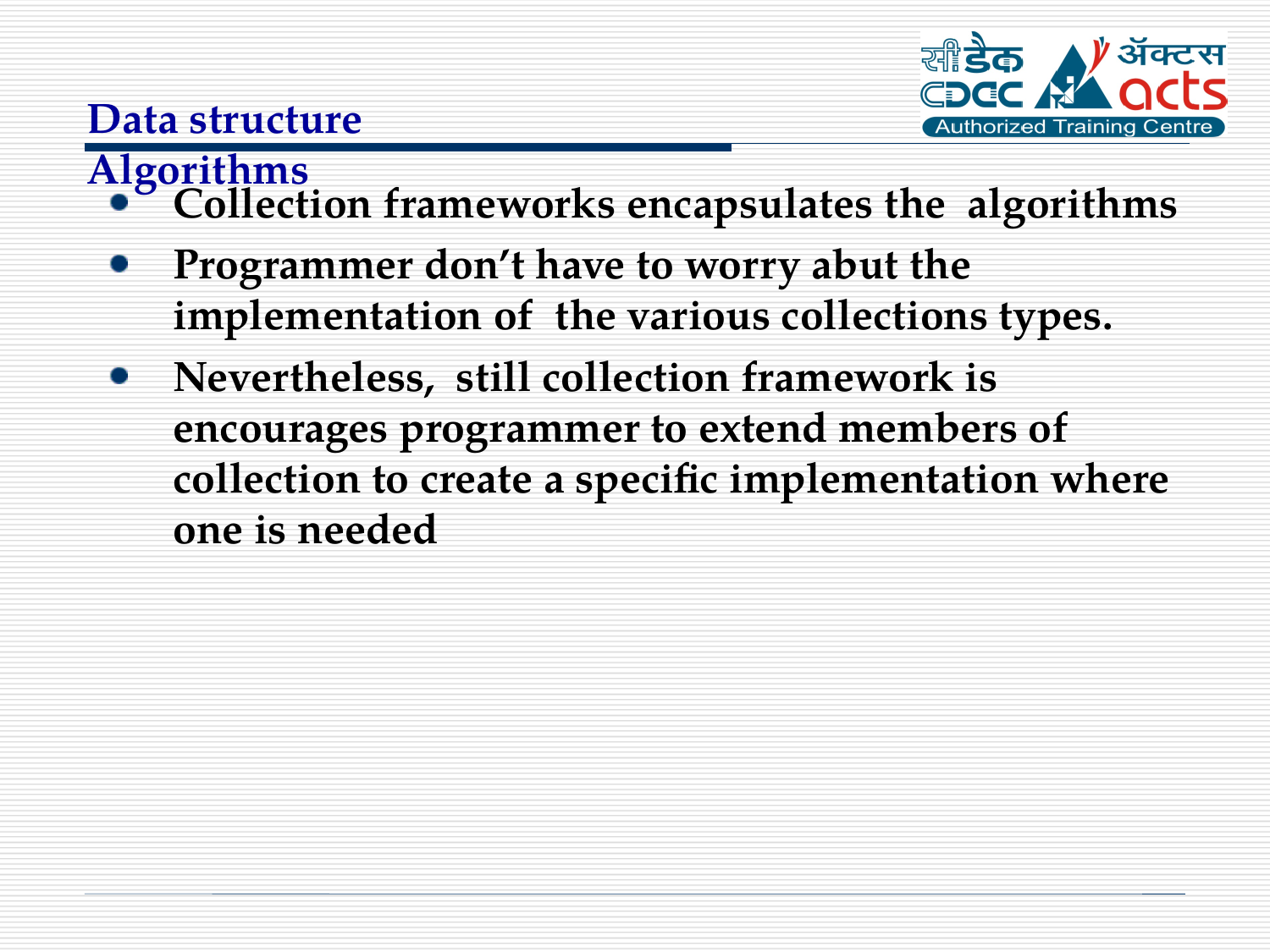

Data structure Algorithms
Collection frameworks encapsulates the  algorithms
Programmer don’t have to worry abut the implementation of  the various collections types.
Nevertheless,  still collection framework is  encourages programmer to extend members of collection to create a specific implementation where one is needed